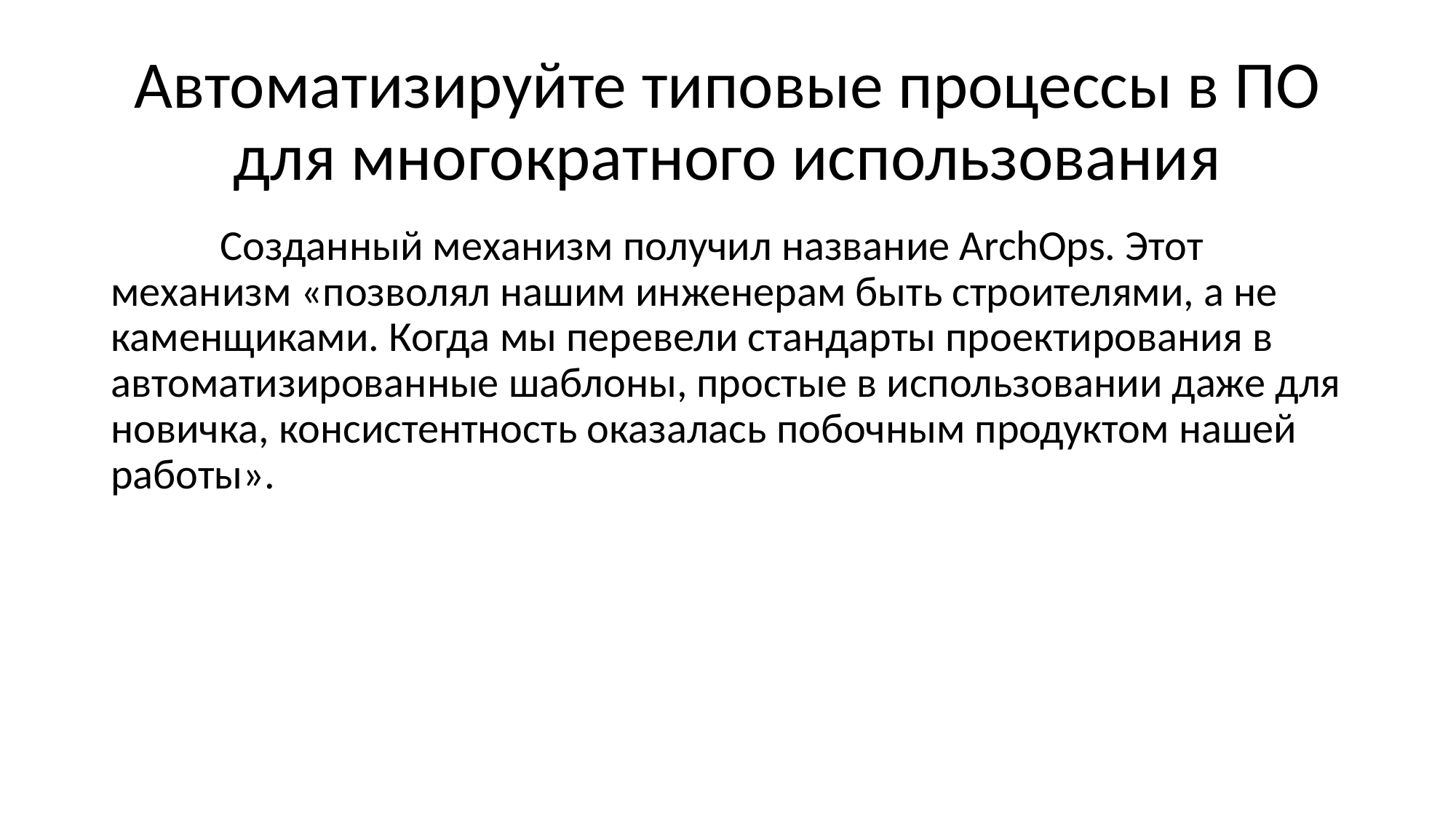

# Автоматизируйте типовые процессы в ПО для многократного использования
	Созданный механизм получил название ArchOps. Этот механизм «позволял нашим инженерам быть строителями, а не каменщиками. Когда мы перевели стандарты проектирования в автоматизированные шаблоны, простые в использовании даже для новичка, консистентность оказалась побочным продуктом нашей работы».